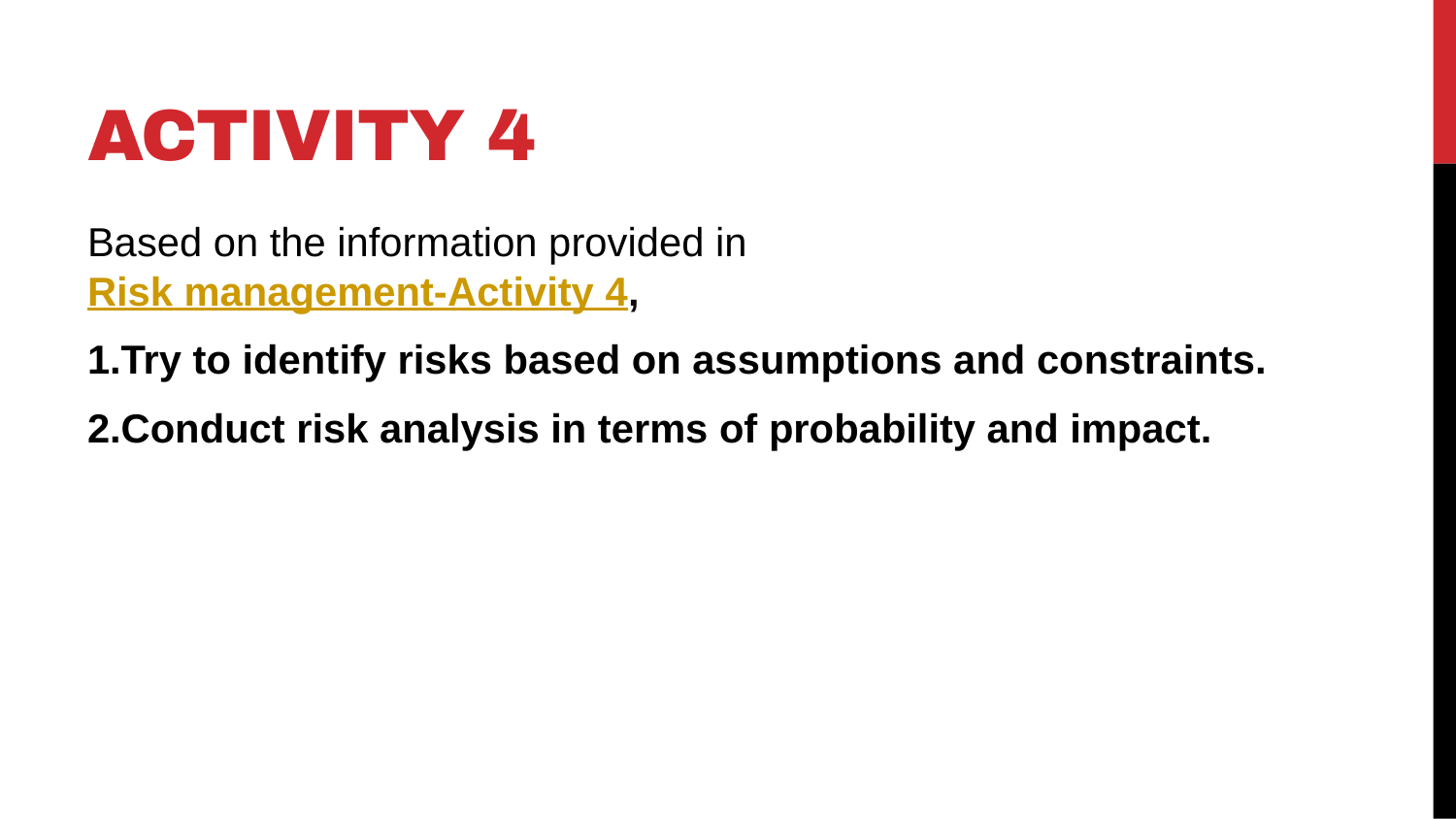

# Activity 4
Based on the information provided in Risk management-Activity 4,
Try to identify risks based on assumptions and constraints.
Conduct risk analysis in terms of probability and impact.